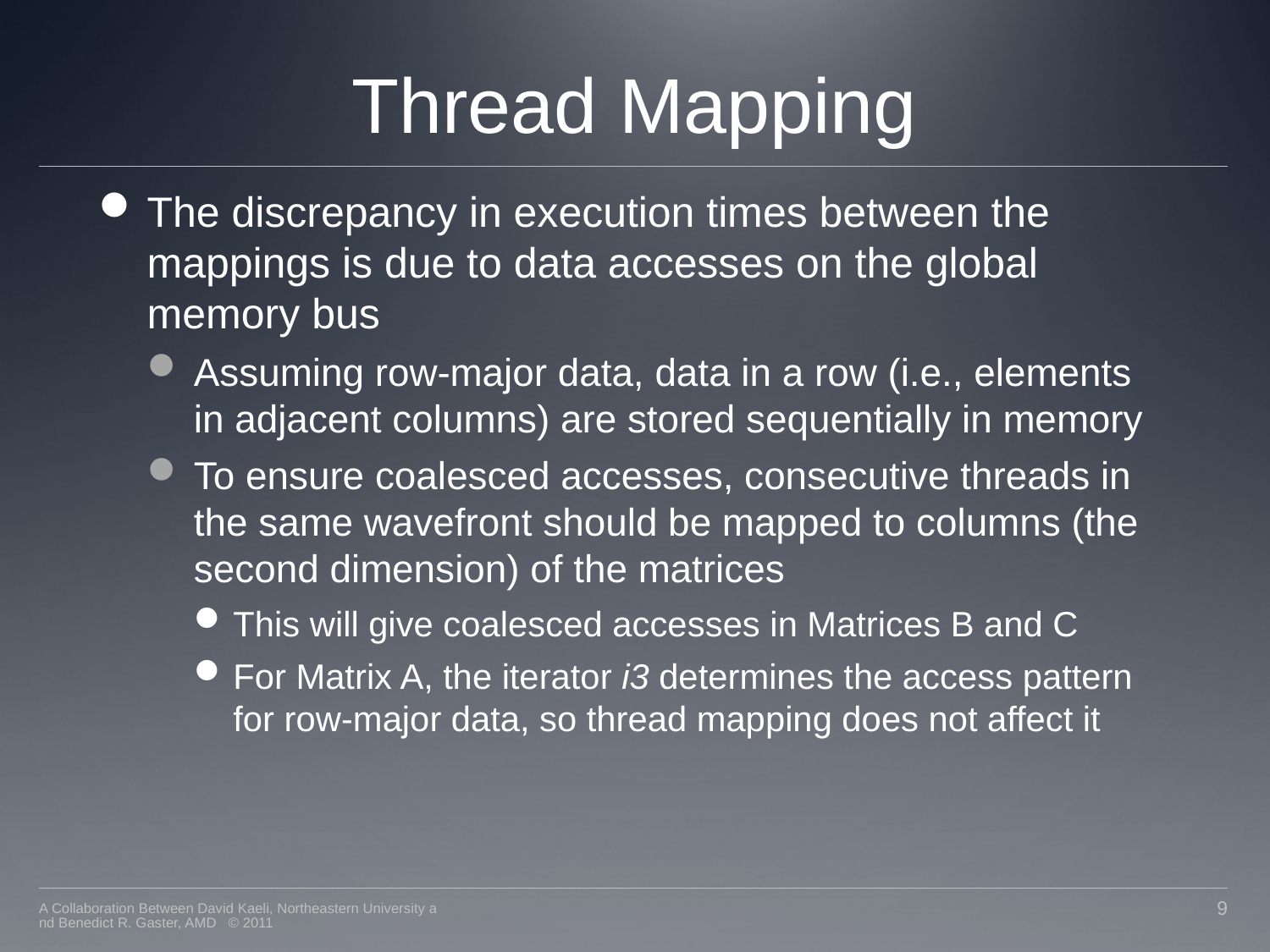

# Thread Mapping
The discrepancy in execution times between the mappings is due to data accesses on the global memory bus
Assuming row-major data, data in a row (i.e., elements in adjacent columns) are stored sequentially in memory
To ensure coalesced accesses, consecutive threads in the same wavefront should be mapped to columns (the second dimension) of the matrices
This will give coalesced accesses in Matrices B and C
For Matrix A, the iterator i3 determines the access pattern for row-major data, so thread mapping does not affect it
A Collaboration Between David Kaeli, Northeastern University and Benedict R. Gaster, AMD   © 2011
9